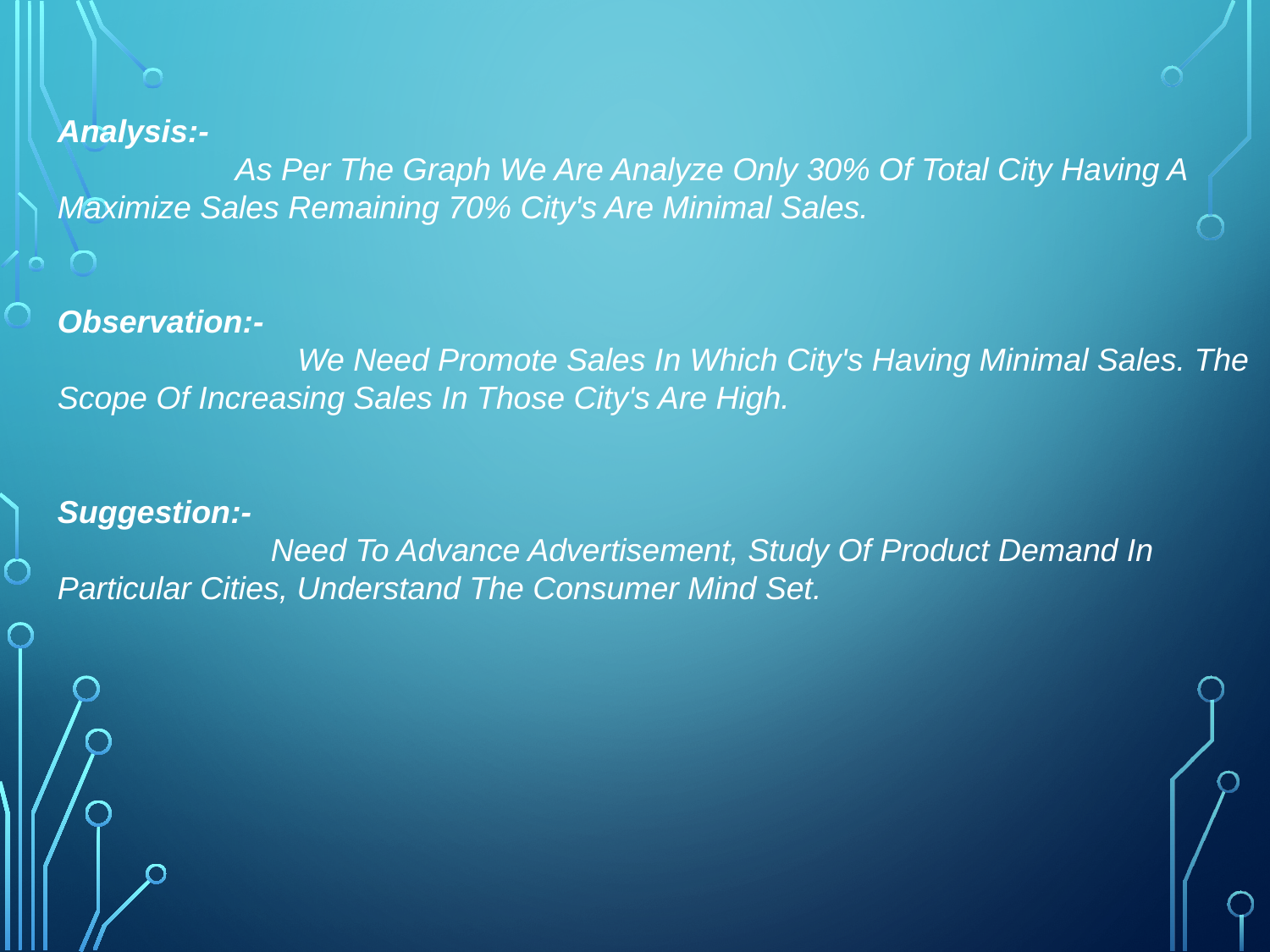

Analysis:-
                    As Per The Graph We Are Analyze Only 30% Of Total City Having A Maximize Sales Remaining 70% City's Are Minimal Sales.

Observation:-
                           We Need Promote Sales In Which City's Having Minimal Sales. The Scope Of Increasing Sales In Those City's Are High.

Suggestion:-
                        Need To Advance Advertisement, Study Of Product Demand In Particular Cities, Understand The Consumer Mind Set.